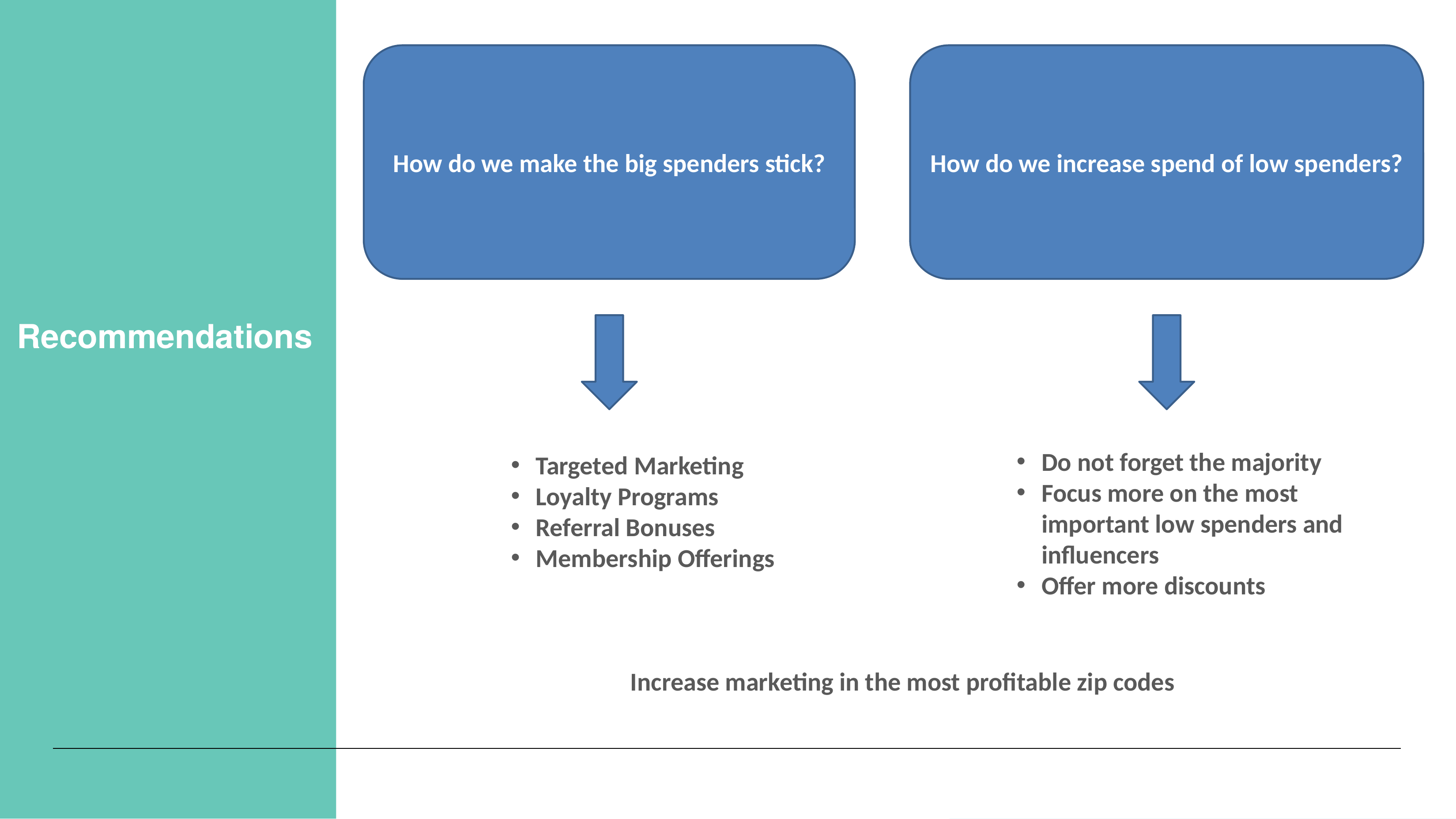

How do we make the big spenders stick?
How do we increase spend of low spenders?
# Recommendations

Do not forget the majority
Focus more on the most important low spenders and influencers
Offer more discounts

Targeted Marketing
Loyalty Programs
Referral Bonuses
Membership Offerings

Increase marketing in the most profitable zip codes